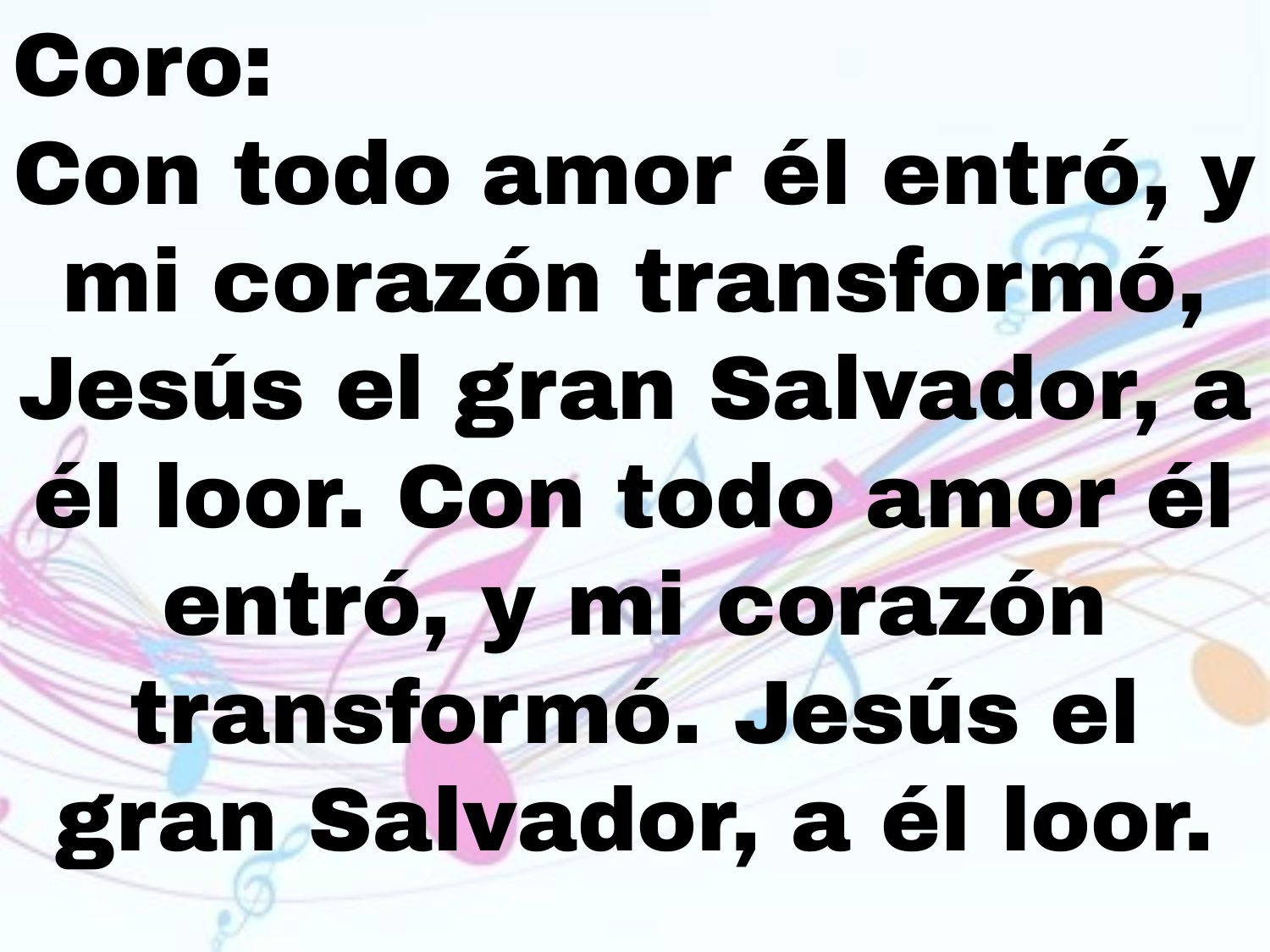

Coro:
Con todo amor él entró, y mi corazón transformó, Jesús el gran Salvador, a él loor. Con todo amor él entró, y mi corazón transformó. Jesús el gran Salvador, a él loor.